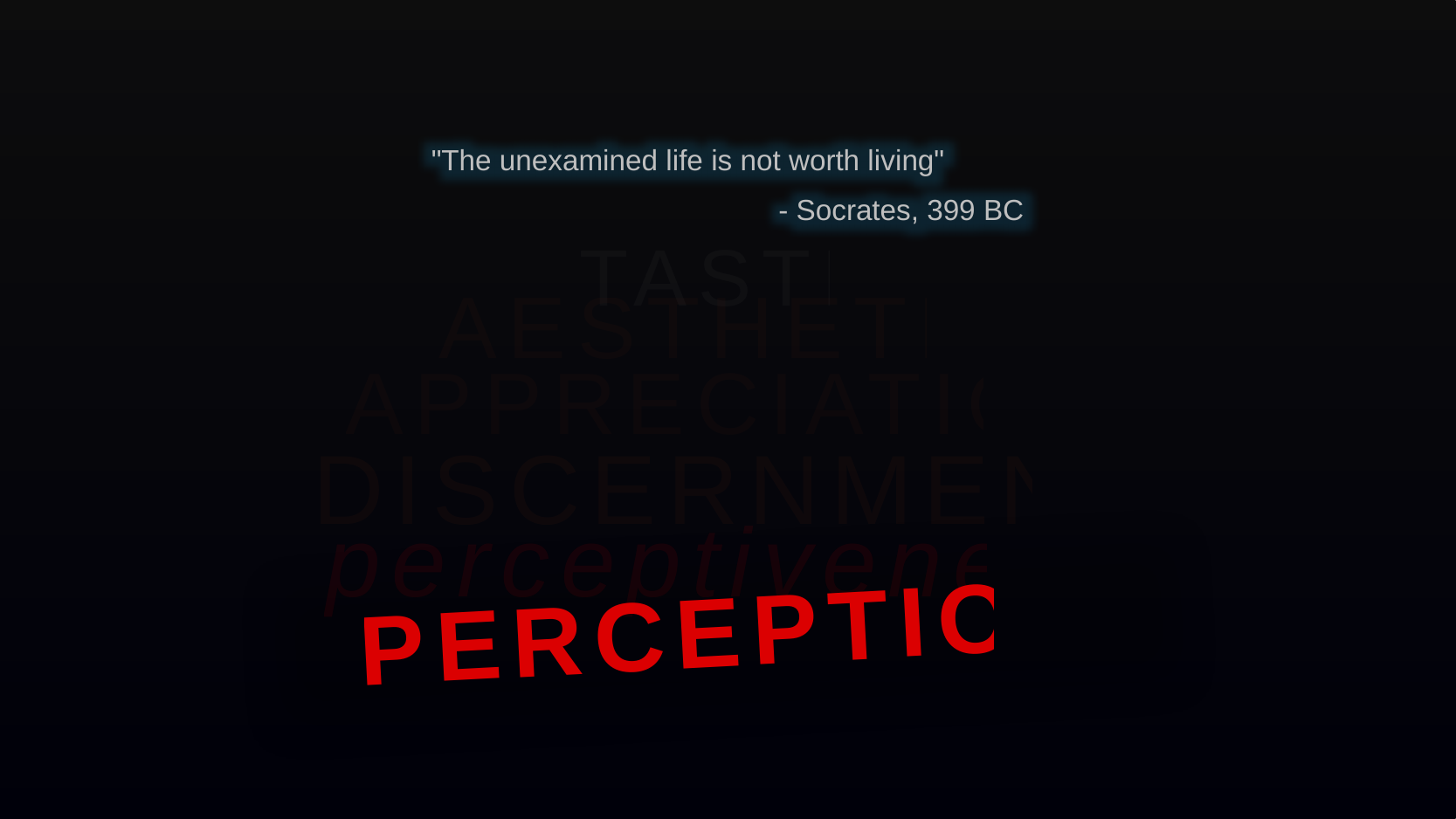

"The unexamined life is not worth living"
- Socrates, 399 BC
TASTE
AESTHETIC
APPRECIATION
DISCERNMENT
perceptiveness
PERCEPTION